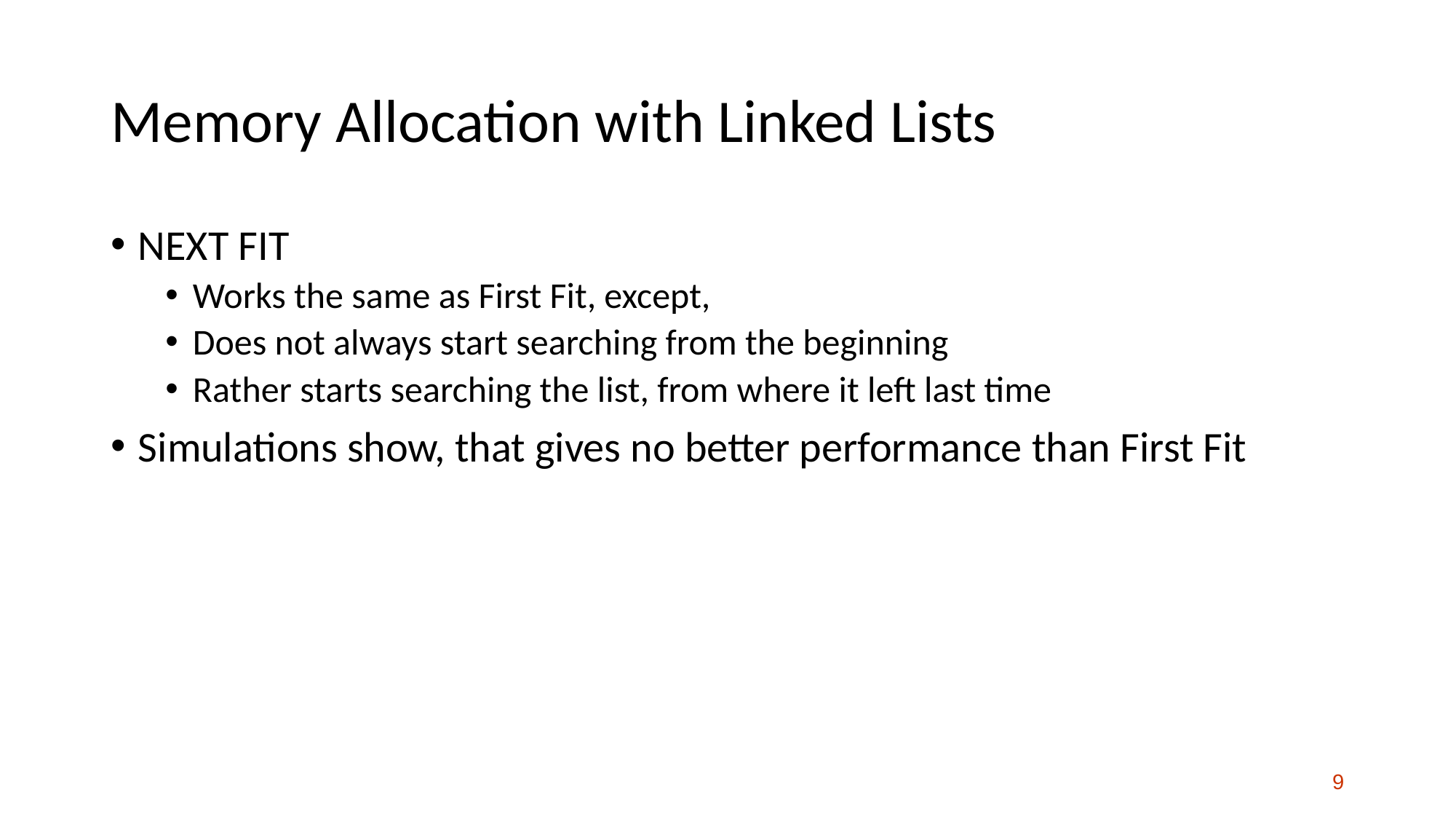

# Memory Allocation with Linked Lists
NEXT FIT
Works the same as First Fit, except,
Does not always start searching from the beginning
Rather starts searching the list, from where it left last time
Simulations show, that gives no better performance than First Fit
9